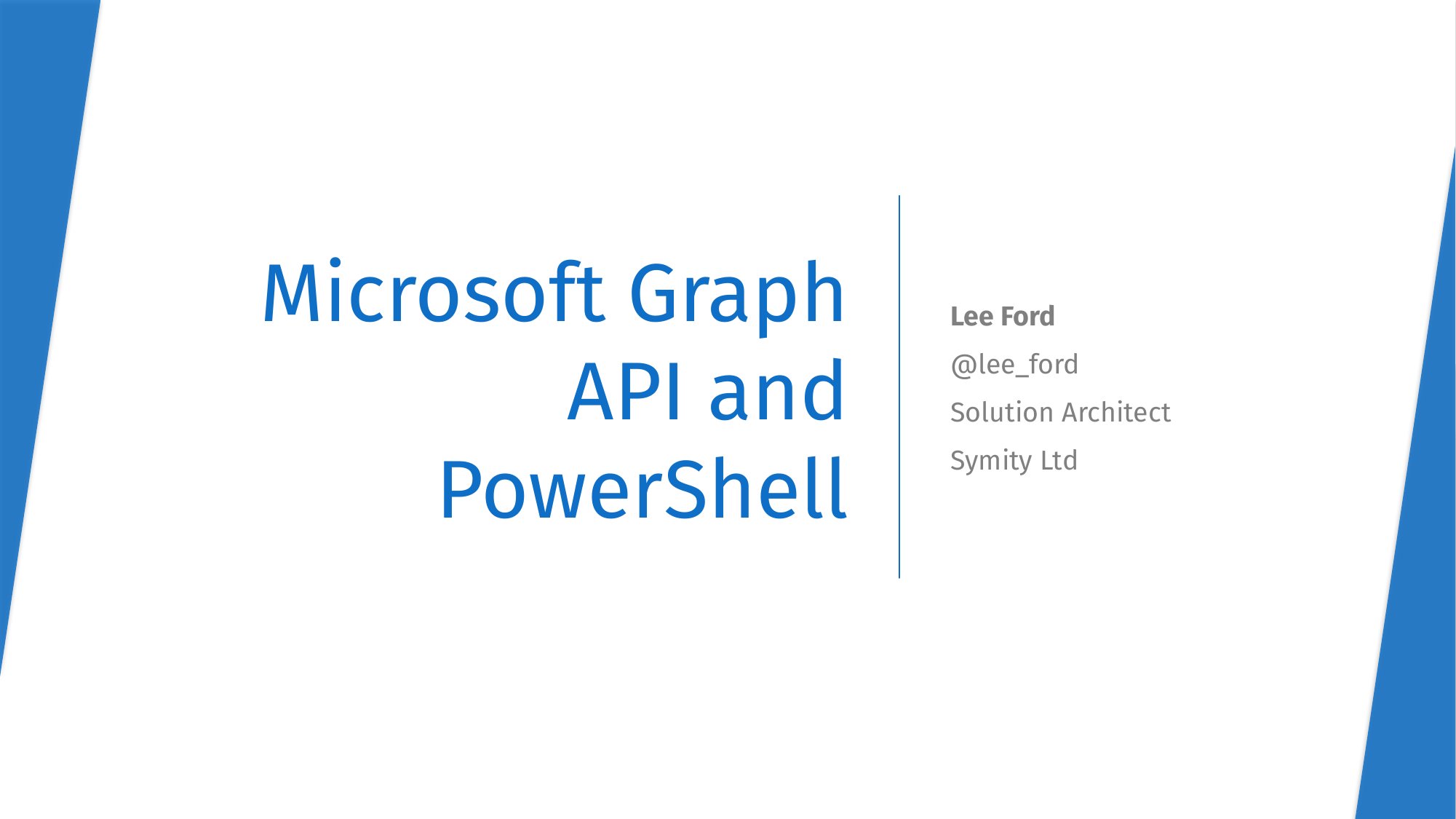

# Microsoft Graph API and PowerShell
Lee Ford
@lee_ford
Solution Architect
Symity Ltd